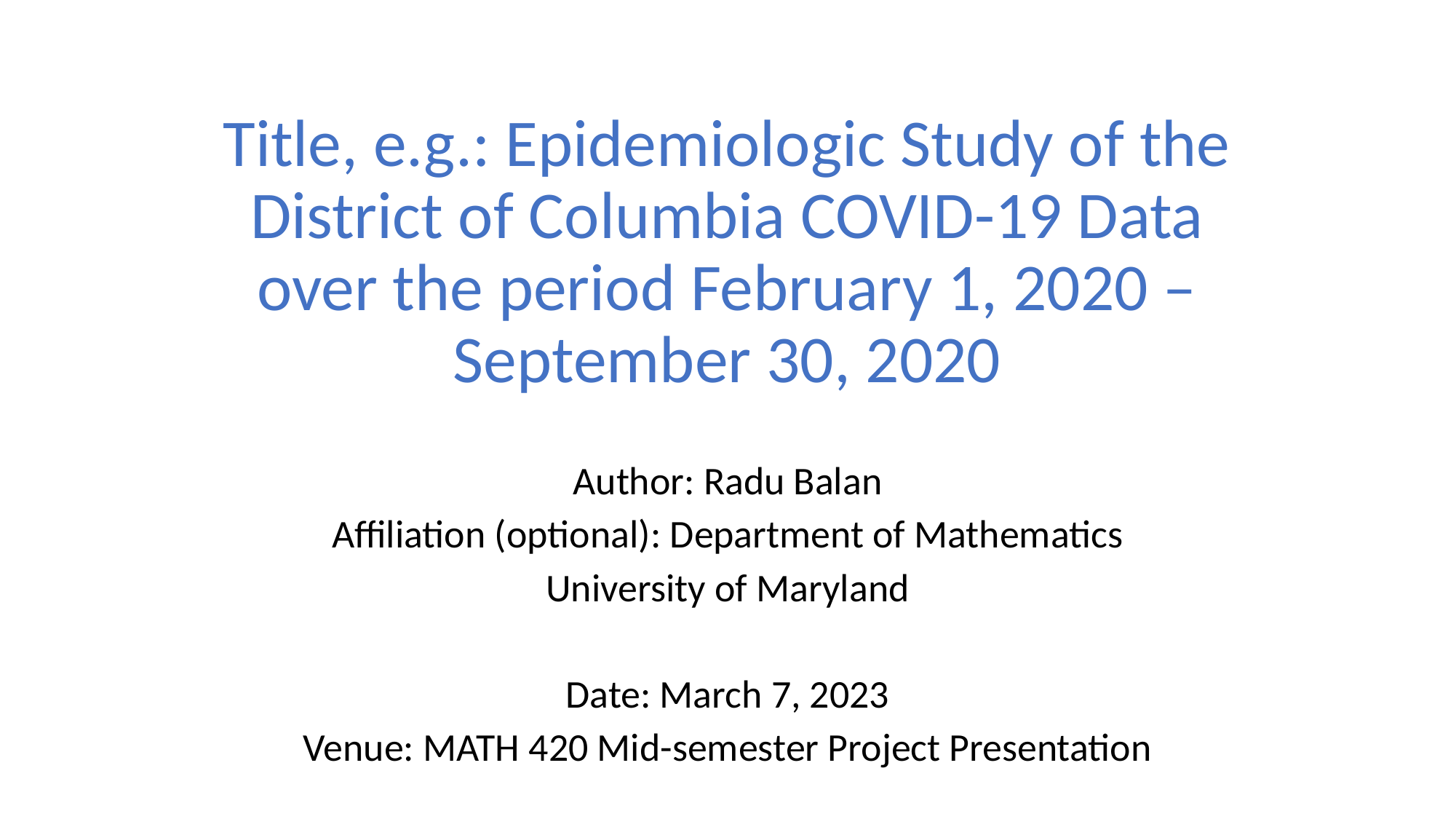

# Title, e.g.: Epidemiologic Study of the District of Columbia COVID-19 Data over the period February 1, 2020 – September 30, 2020
Author: Radu Balan
Affiliation (optional): Department of Mathematics
University of Maryland

Date: March 7, 2023
Venue: MATH 420 Mid-semester Project Presentation